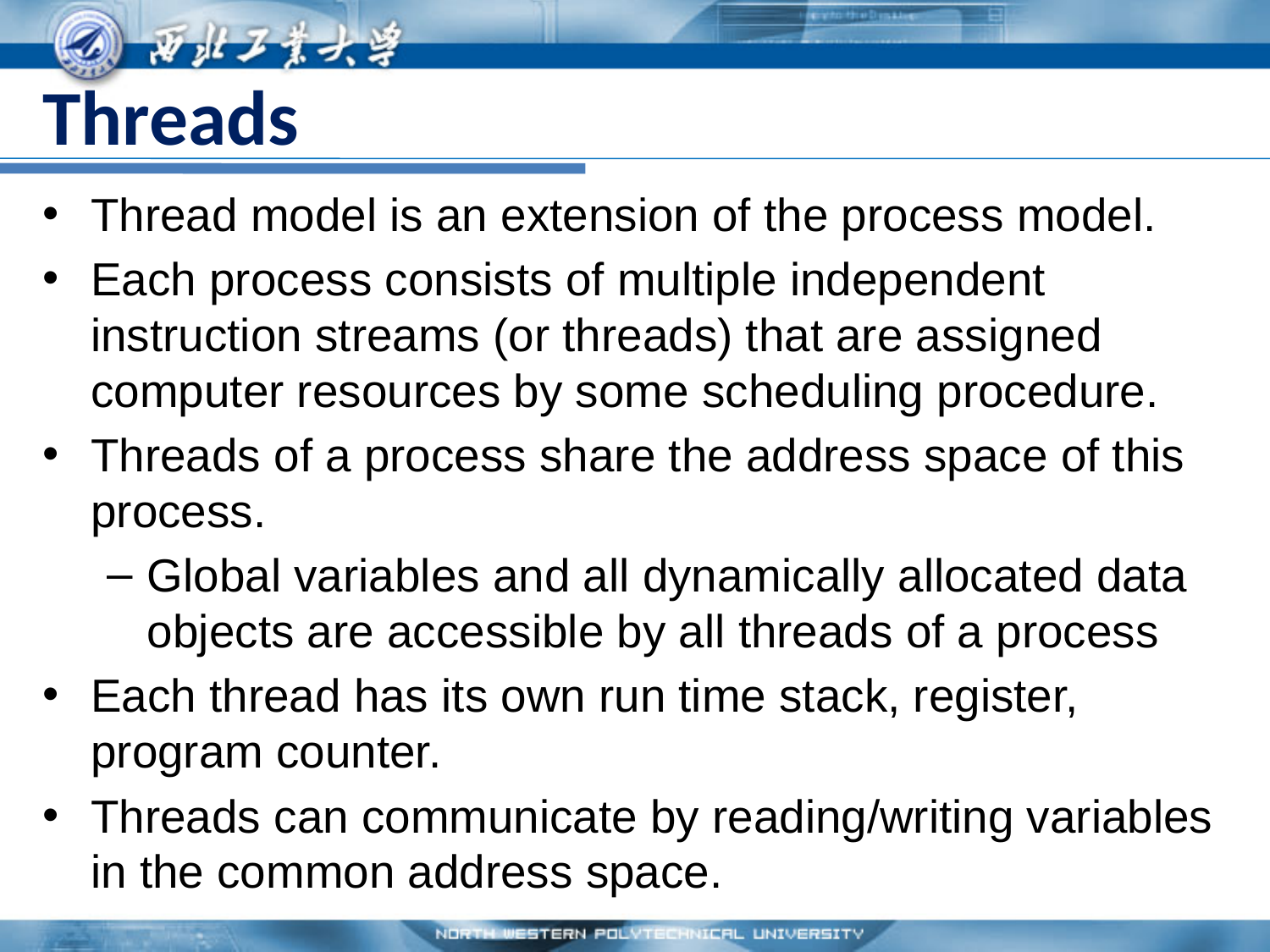

# Threads
Thread model is an extension of the process model.
Each process consists of multiple independent instruction streams (or threads) that are assigned computer resources by some scheduling procedure.
Threads of a process share the address space of this process.
Global variables and all dynamically allocated data objects are accessible by all threads of a process
Each thread has its own run time stack, register, program counter.
Threads can communicate by reading/writing variables in the common address space.